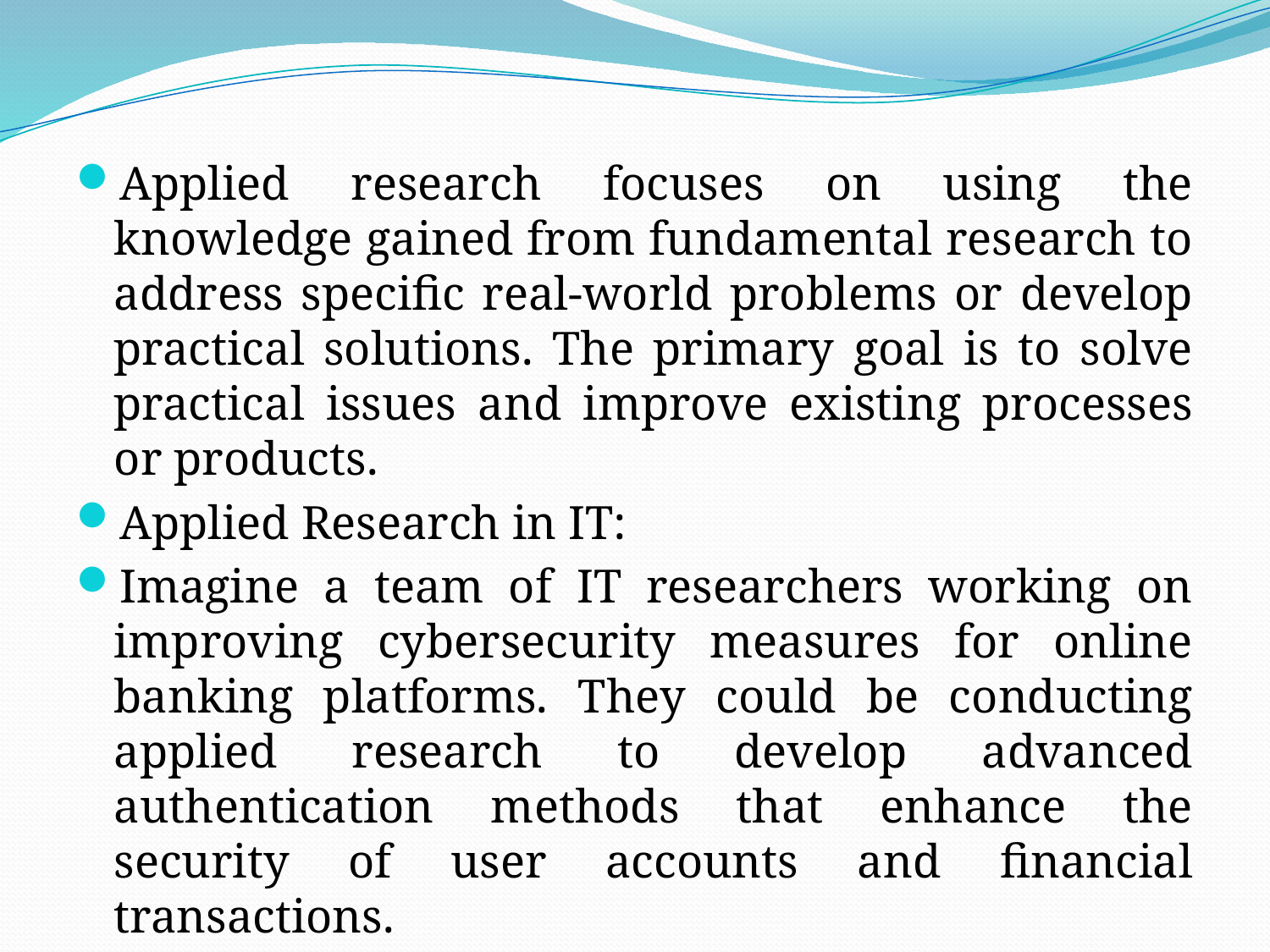

Applied research focuses on using the knowledge gained from fundamental research to address specific real-world problems or develop practical solutions. The primary goal is to solve practical issues and improve existing processes or products.
Applied Research in IT:
Imagine a team of IT researchers working on improving cybersecurity measures for online banking platforms. They could be conducting applied research to develop advanced authentication methods that enhance the security of user accounts and financial transactions.